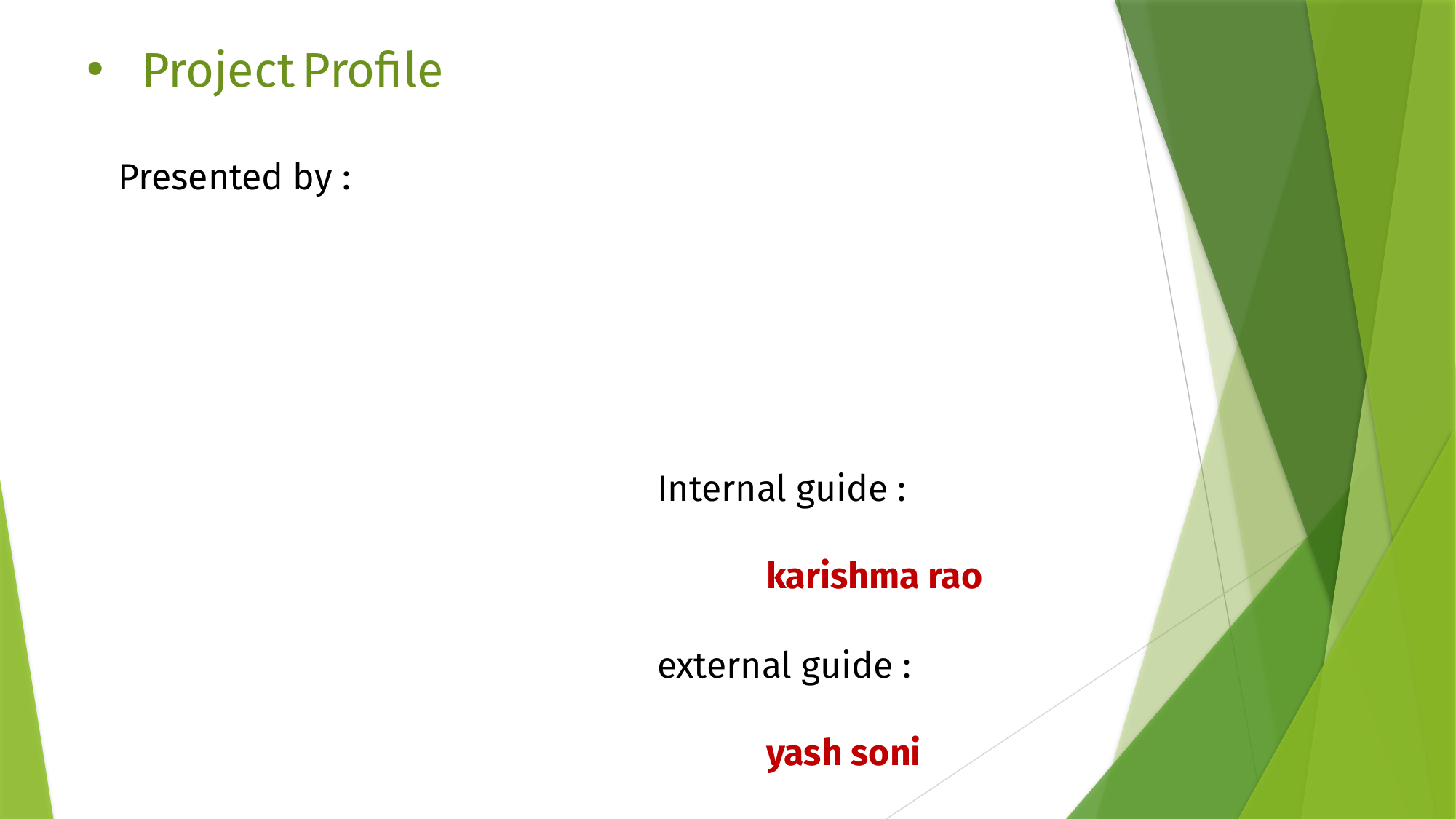

Project Profile
Presented by :
					SHARMA SHAILESH MUKESH BHAI
					MANOJ GUPTA
					UTTAM KUMAR SINGH
Internal guide :
					karishma rao

external guide :
					yash soni